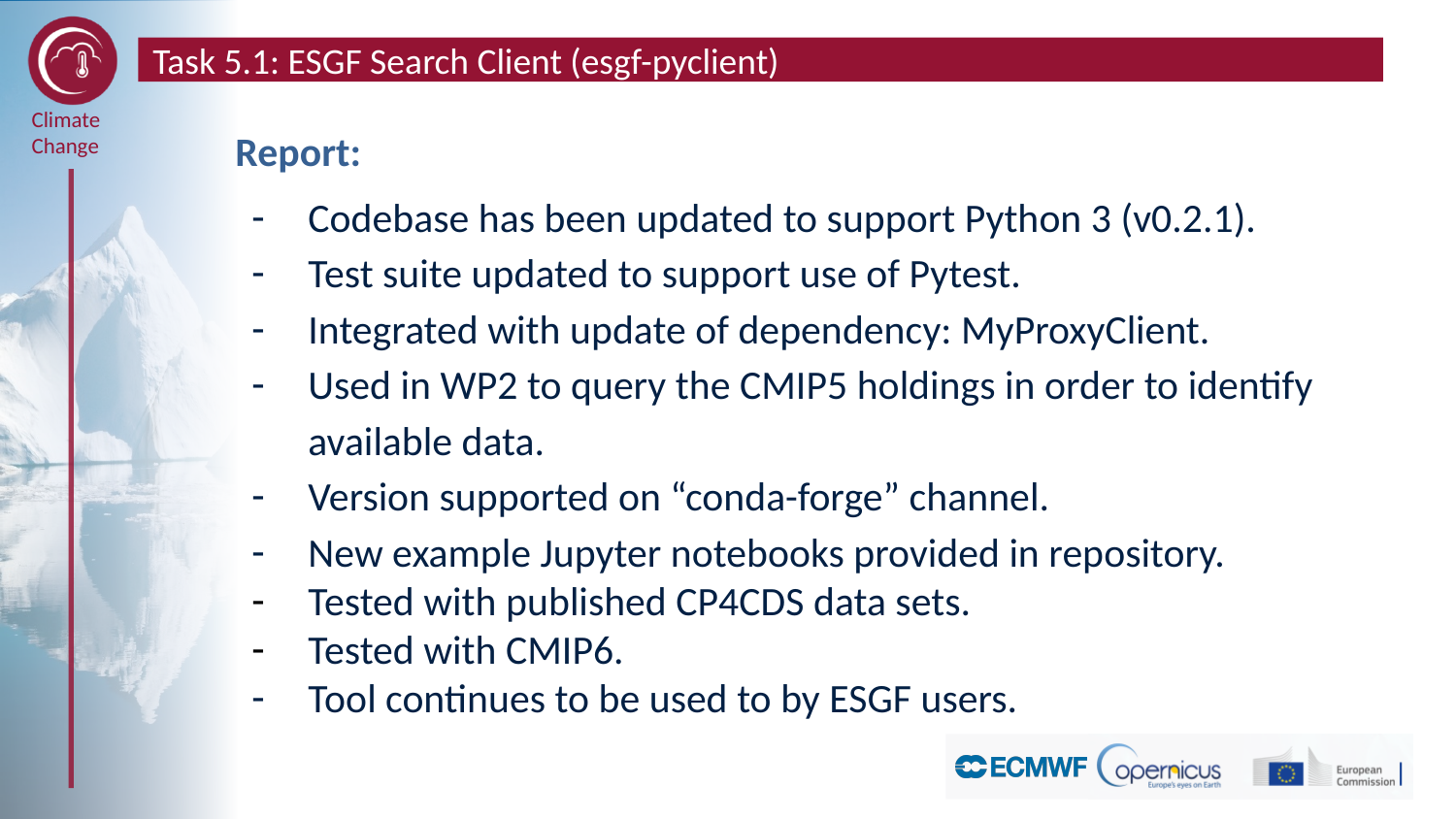

# Task 5.1: ESGF Search Client (esgf-pyclient)
Report:
Codebase has been updated to support Python 3 (v0.2.1).
Test suite updated to support use of Pytest.
Integrated with update of dependency: MyProxyClient.
Used in WP2 to query the CMIP5 holdings in order to identify available data.
Version supported on “conda-forge” channel.
New example Jupyter notebooks provided in repository.
Tested with published CP4CDS data sets.
Tested with CMIP6.
Tool continues to be used to by ESGF users.